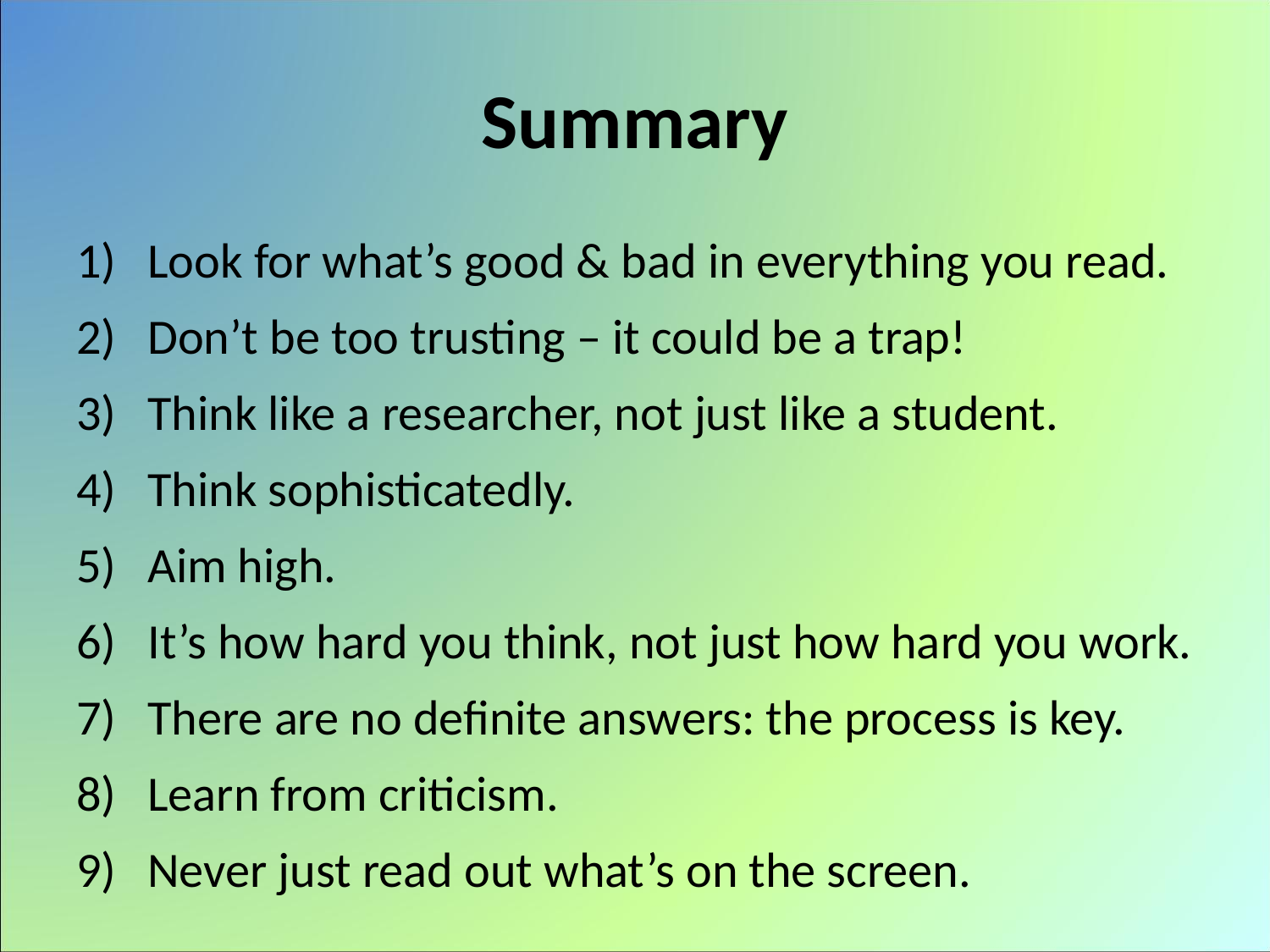

# Summary
Look for what’s good & bad in everything you read.
Don’t be too trusting – it could be a trap!
Think like a researcher, not just like a student.
Think sophisticatedly.
Aim high.
It’s how hard you think, not just how hard you work.
There are no definite answers: the process is key.
Learn from criticism.
Never just read out what’s on the screen.